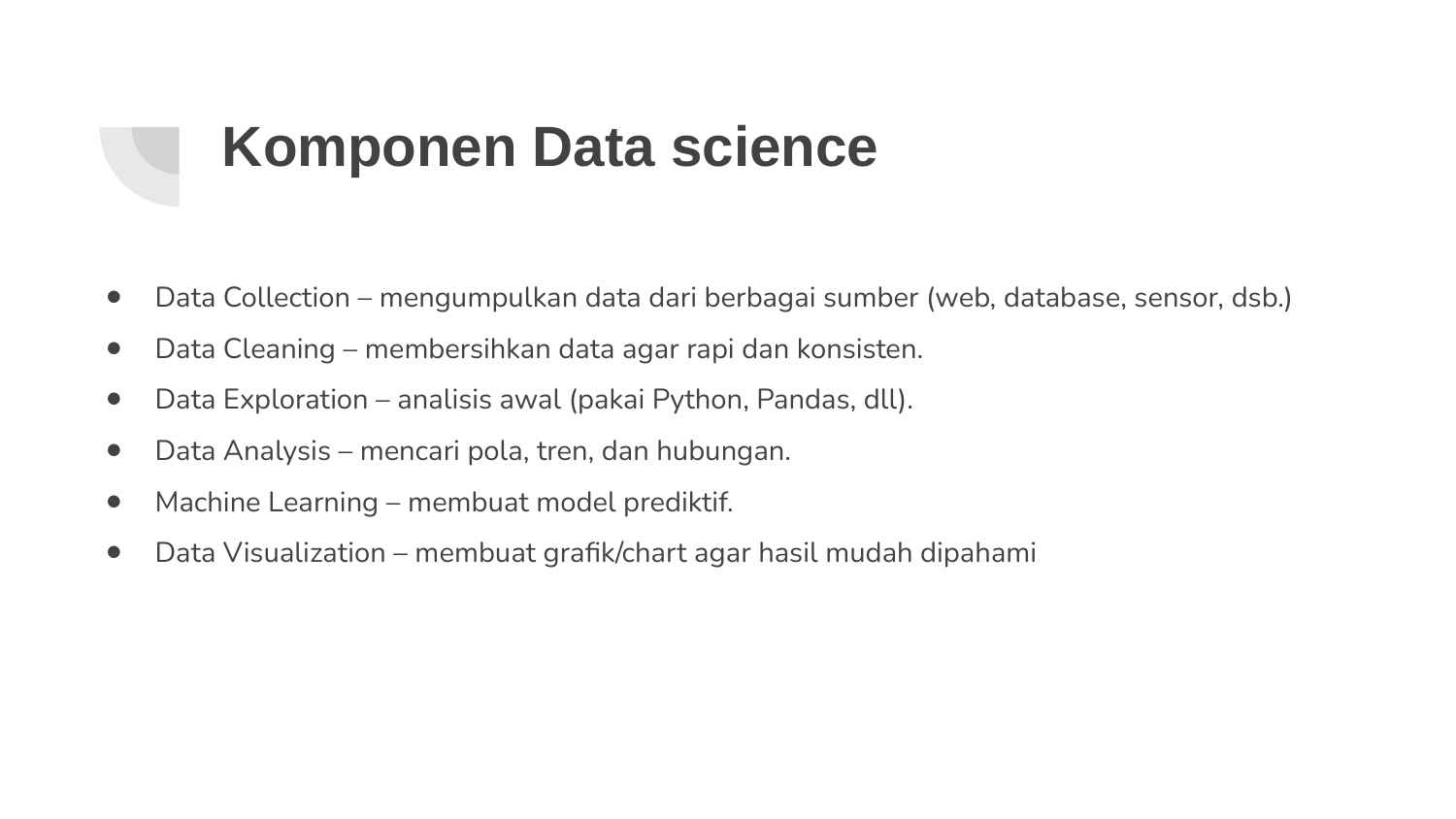

# Komponen Data science
Data Collection – mengumpulkan data dari berbagai sumber (web, database, sensor, dsb.)
Data Cleaning – membersihkan data agar rapi dan konsisten.
Data Exploration – analisis awal (pakai Python, Pandas, dll).
Data Analysis – mencari pola, tren, dan hubungan.
Machine Learning – membuat model prediktif.
Data Visualization – membuat grafik/chart agar hasil mudah dipahami